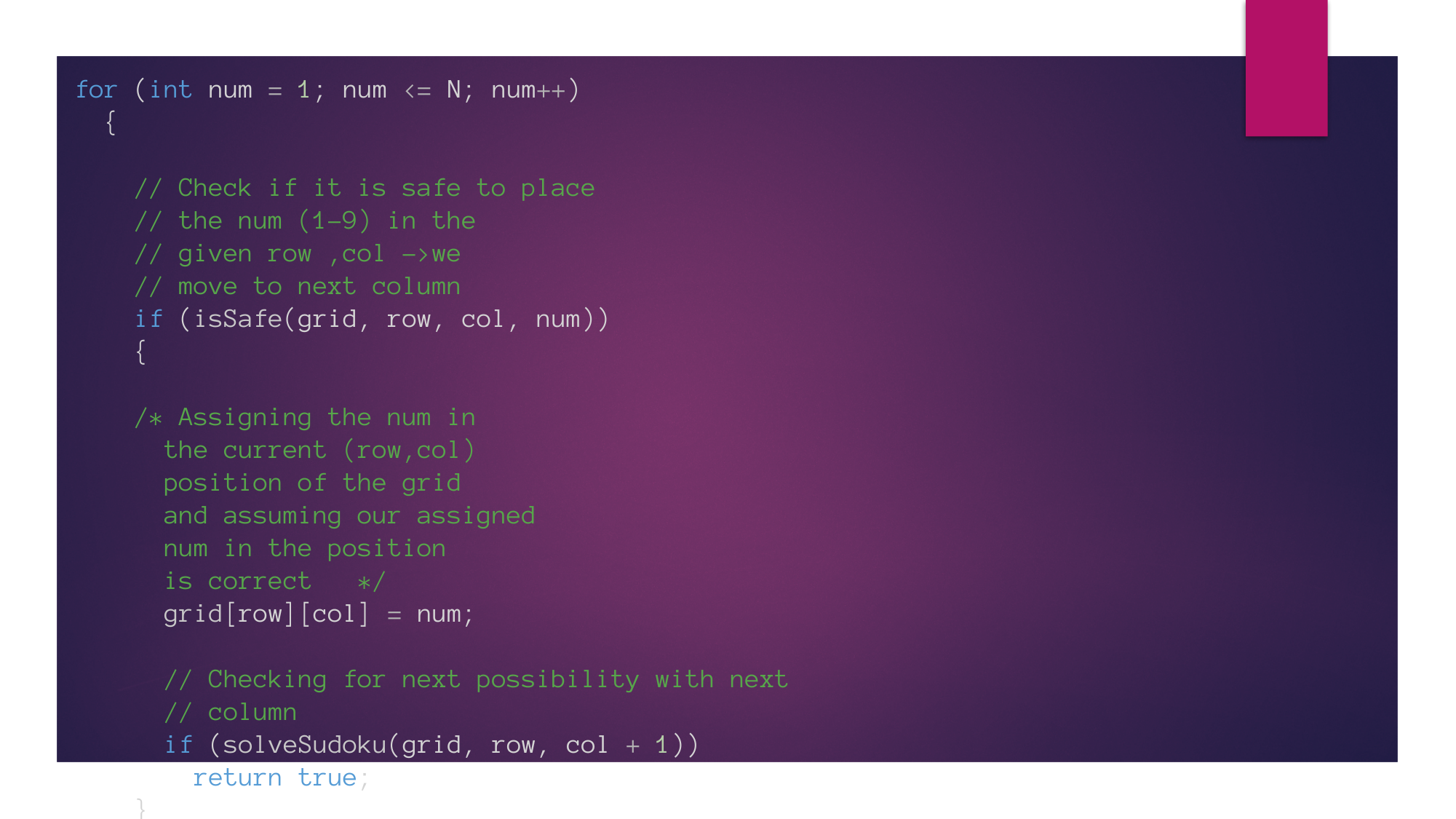

for (int num = 1; num <= N; num++)
  {

    // Check if it is safe to place
    // the num (1-9) in the
    // given row ,col ->we
    // move to next column
    if (isSafe(grid, row, col, num))
    {

    /* Assigning the num in
      the current (row,col)
      position of the grid
      and assuming our assigned
      num in the position
      is correct   */
      grid[row][col] = num;

      // Checking for next possibility with next
      // column
      if (solveSudoku(grid, row, col + 1))
        return true;
    }